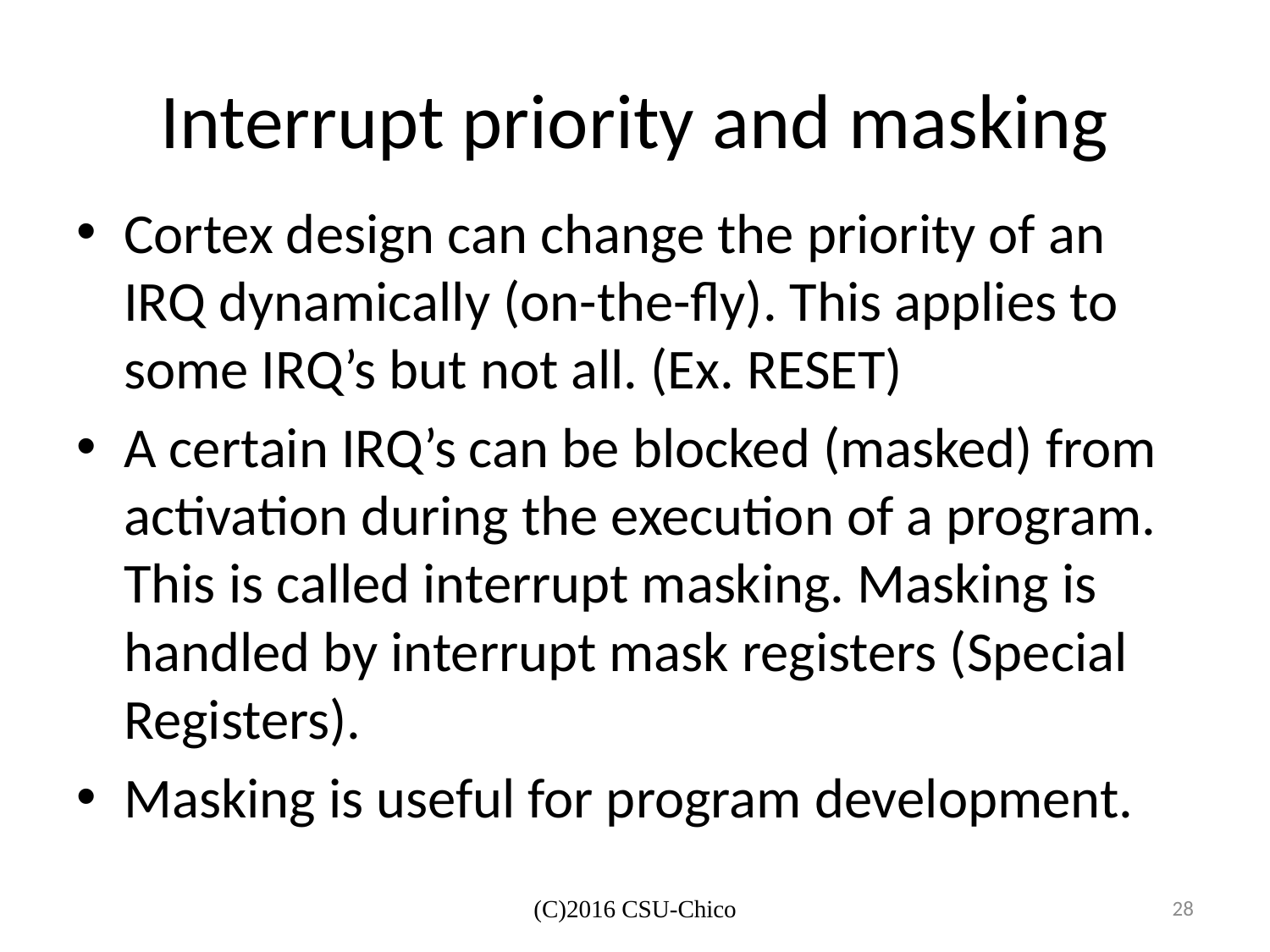

# Interrupt priority and masking
Cortex design can change the priority of an IRQ dynamically (on-the-fly). This applies to some IRQ’s but not all. (Ex. RESET)
A certain IRQ’s can be blocked (masked) from activation during the execution of a program. This is called interrupt masking. Masking is handled by interrupt mask registers (Special Registers).
Masking is useful for program development.

(C)2016 CSU-Chico
28